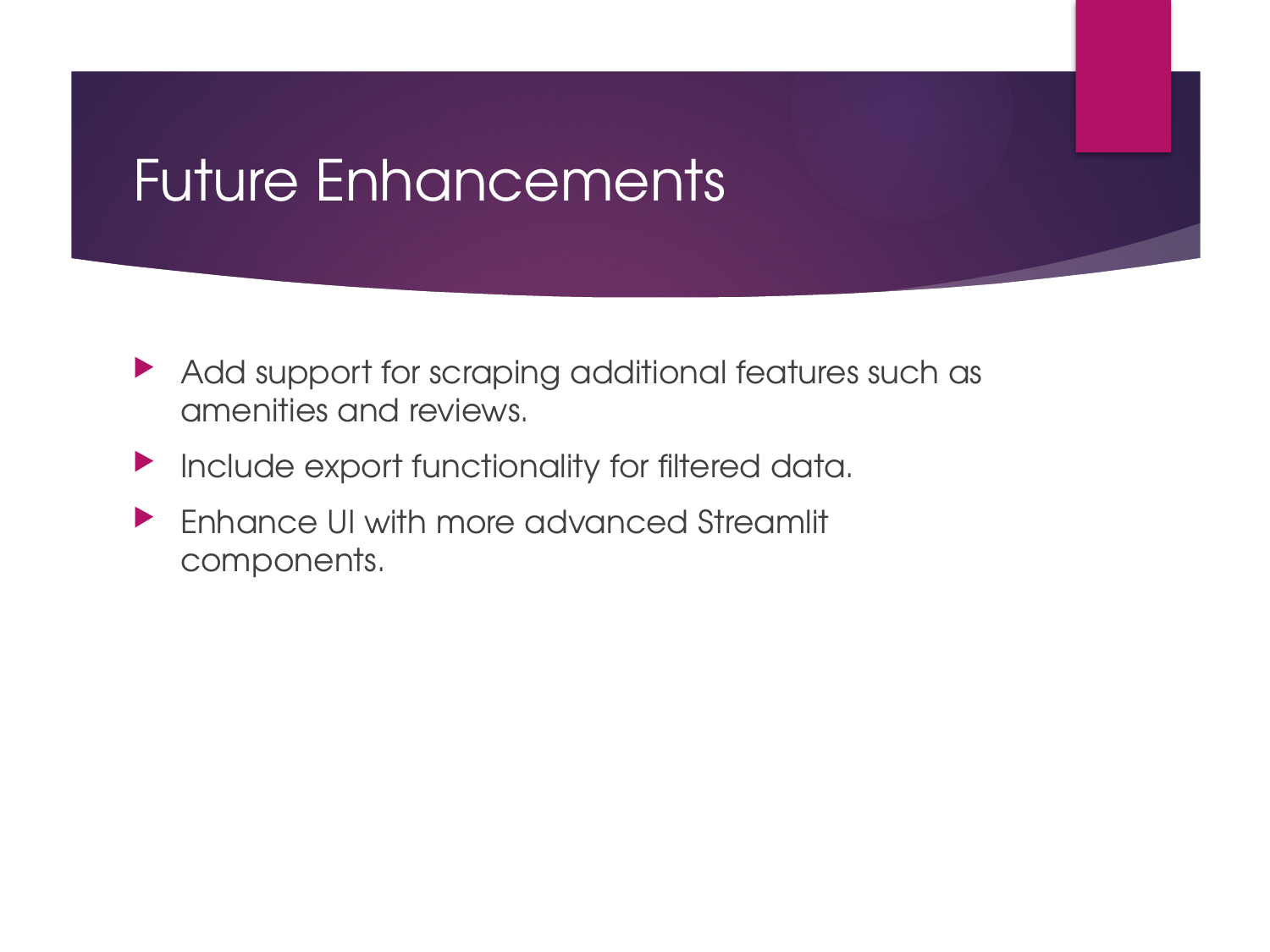

# Future Enhancements
Add support for scraping additional features such as amenities and reviews.
Include export functionality for filtered data.
Enhance UI with more advanced Streamlit components.